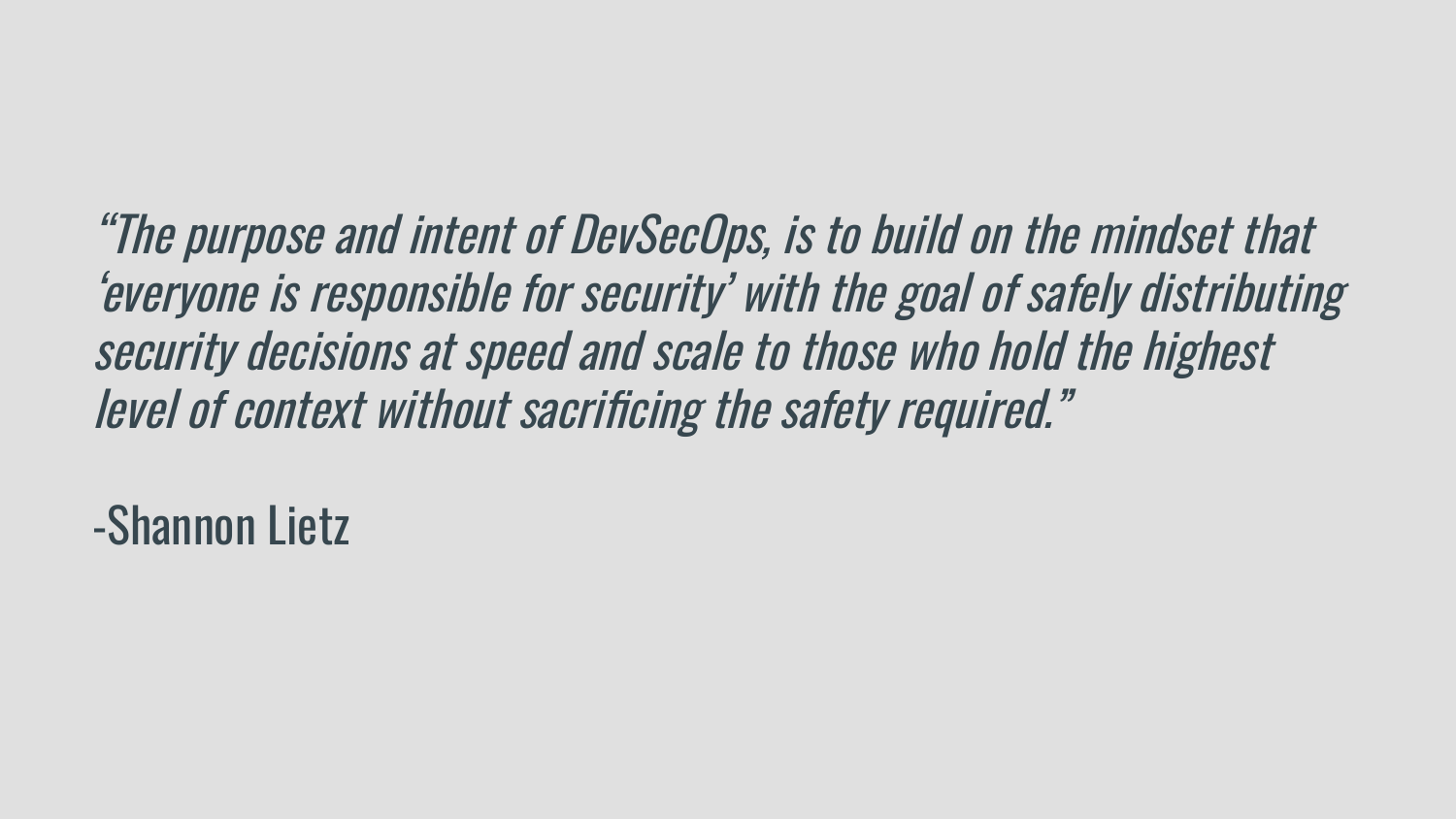

# “The purpose and intent of DevSecOps, is to build on the mindset that ‘everyone is responsible for security’ with the goal of safely distributing security decisions at speed and scale to those who hold the highest level of context without sacrificing the safety required.”

-Shannon Lietz